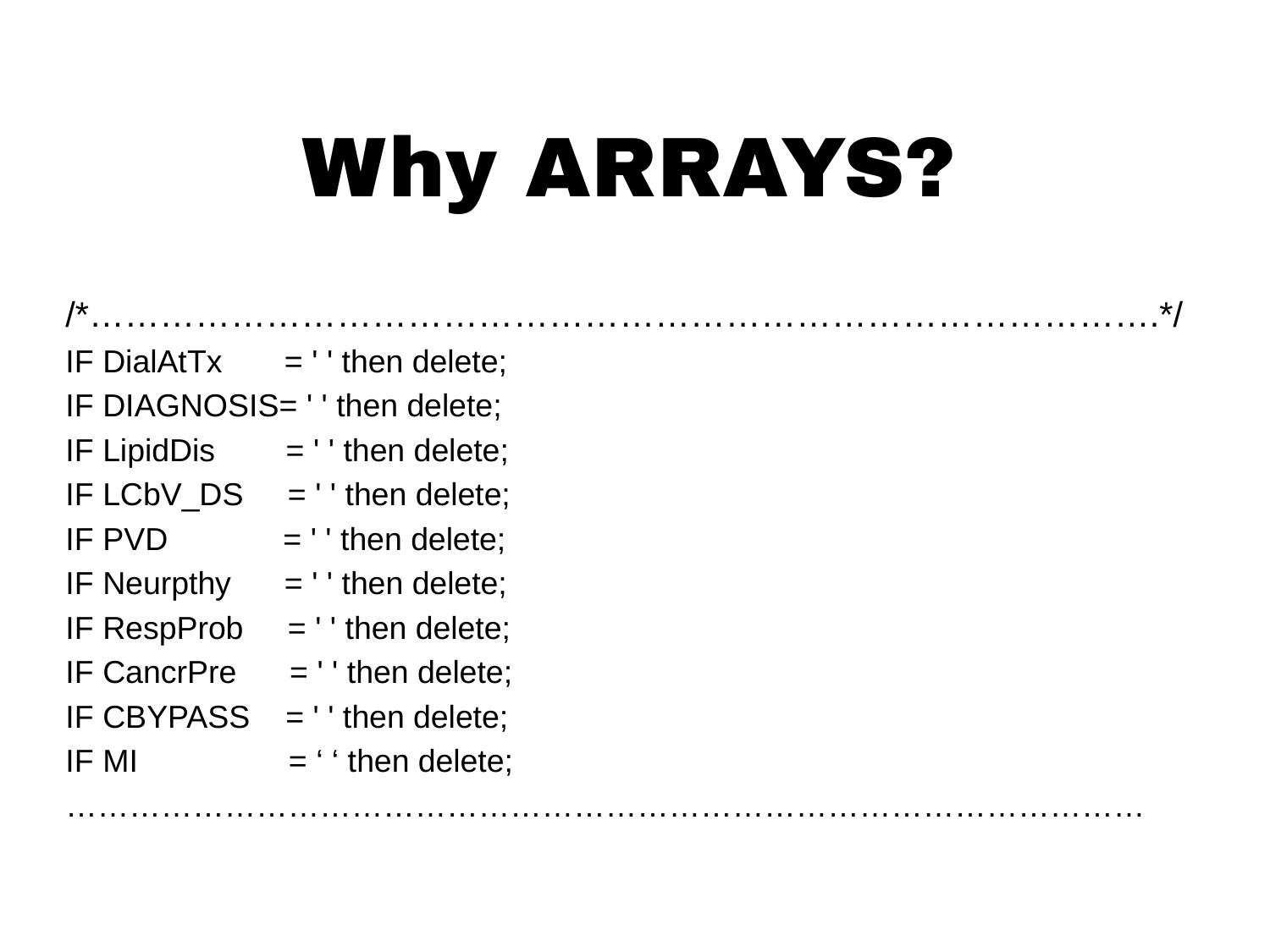

Why ARRAYS?
/*……………………………………………………………………………….*/
IF DialAtTx       = ' ' then delete;
IF DIAGNOSIS= ' ' then delete;
IF LipidDis        = ' ' then delete;
IF LCbV_DS     = ' ' then delete;
IF PVD             = ' ' then delete;
IF Neurpthy      = ' ' then delete;
IF RespProb     = ' ' then delete;
IF CancrPre      = ' ' then delete;
IF CBYPASS    = ' ' then delete;
IF MI                 = ‘ ‘ then delete;
…………………………………………………………………………………………